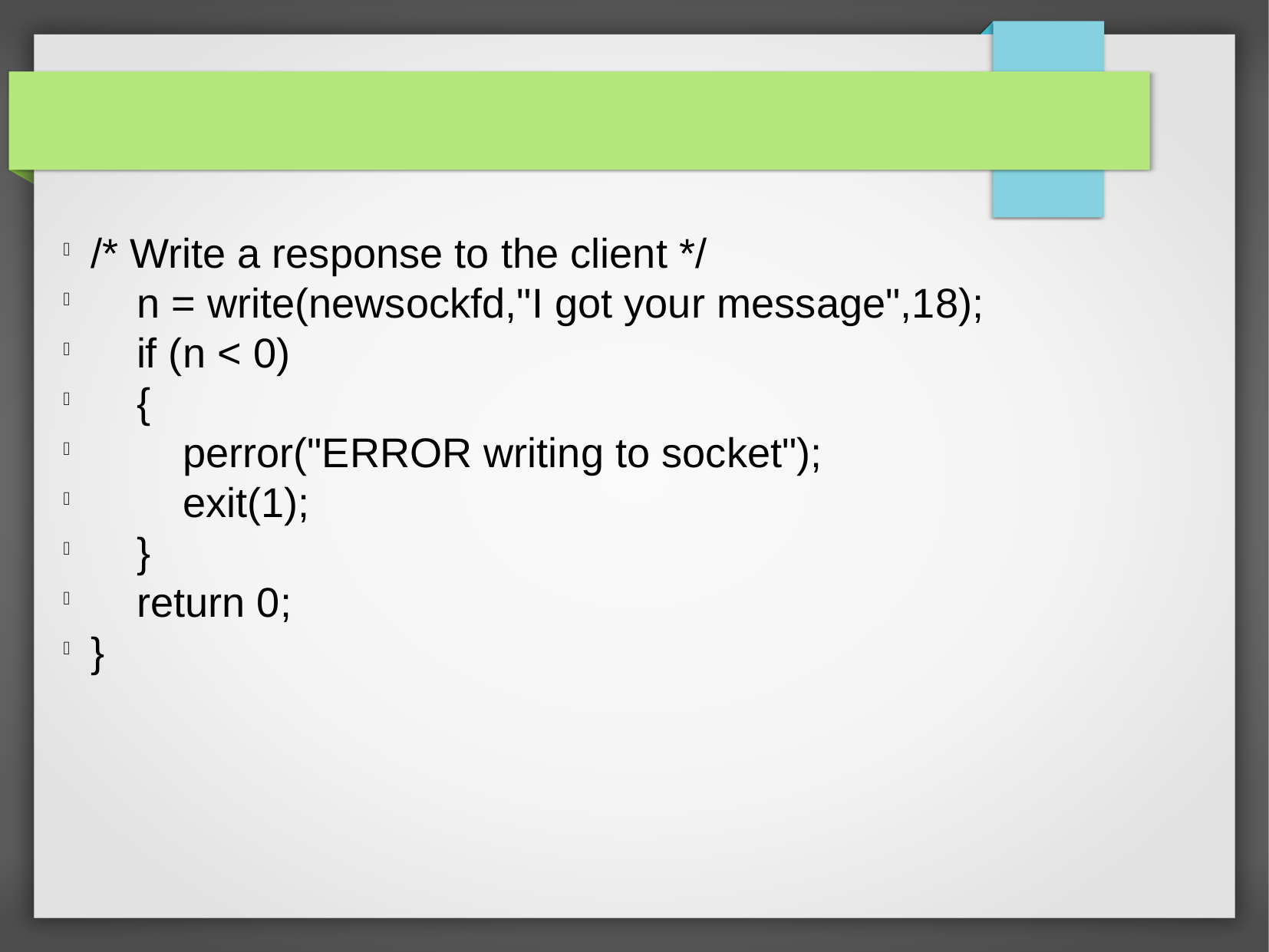

/* Write a response to the client */
    n = write(newsockfd,"I got your message",18);
    if (n < 0)
    {
        perror("ERROR writing to socket");
        exit(1);
    }
    return 0;
}